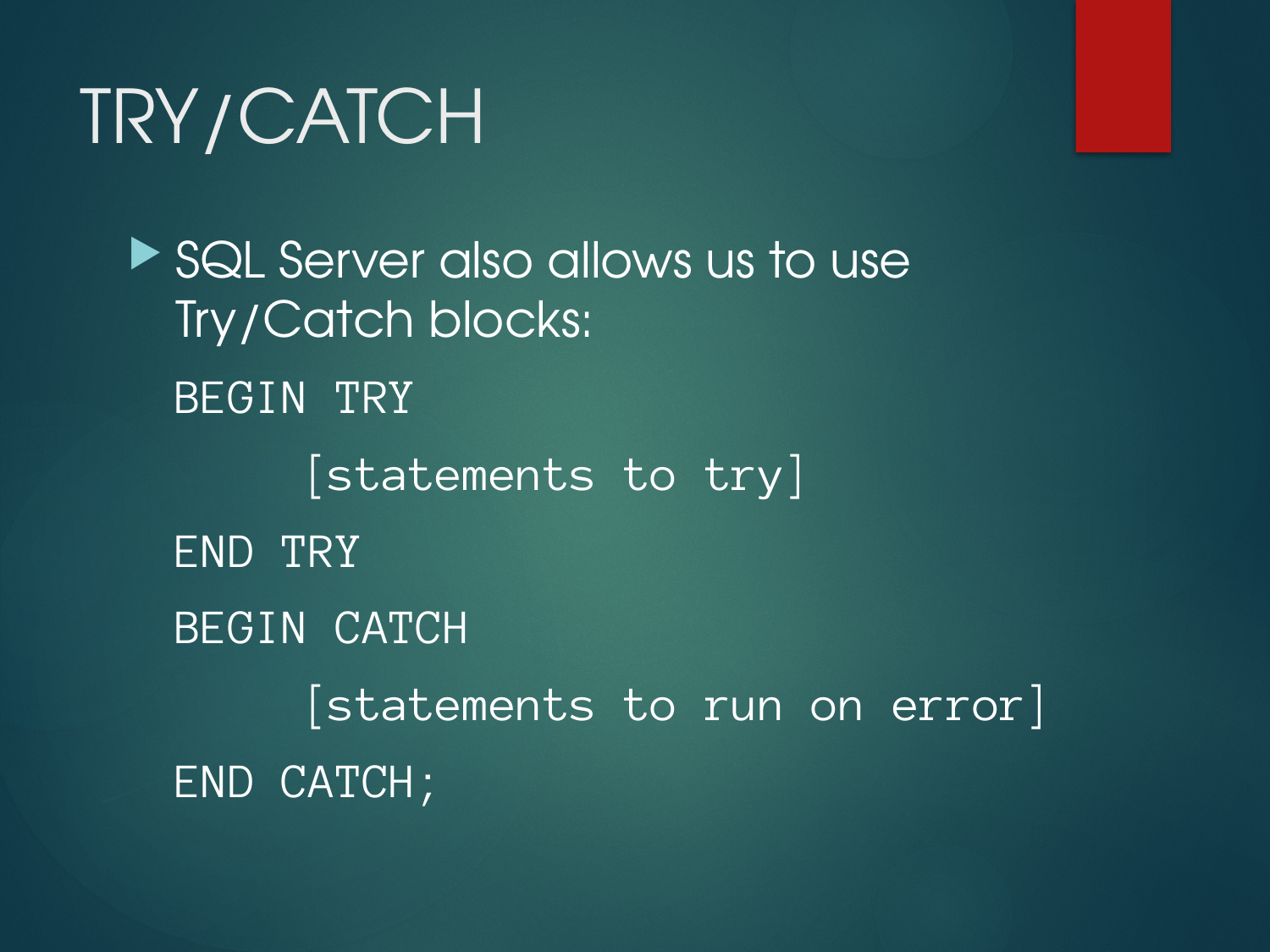

# TRY/CATCH
SQL Server also allows us to use Try/Catch blocks:
	BEGIN TRY
		[statements to try]
	END TRY
	BEGIN CATCH
		[statements to run on error]
	END CATCH;